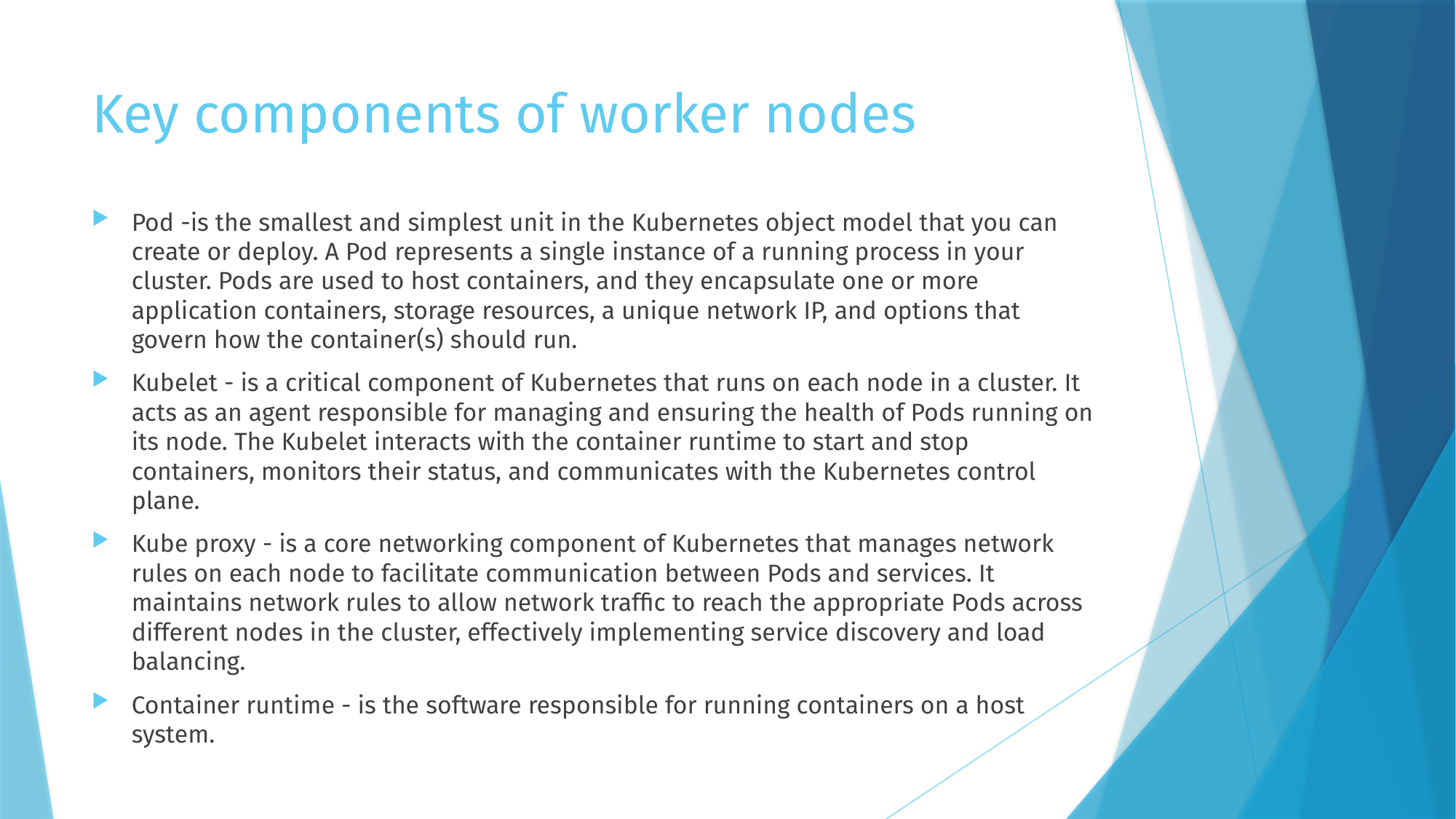

# Key components of worker nodes
Pod -is the smallest and simplest unit in the Kubernetes object model that you can create or deploy. A Pod represents a single instance of a running process in your cluster. Pods are used to host containers, and they encapsulate one or more application containers, storage resources, a unique network IP, and options that govern how the container(s) should run.
Kubelet - is a critical component of Kubernetes that runs on each node in a cluster. It acts as an agent responsible for managing and ensuring the health of Pods running on its node. The Kubelet interacts with the container runtime to start and stop containers, monitors their status, and communicates with the Kubernetes control plane.
Kube proxy - is a core networking component of Kubernetes that manages network rules on each node to facilitate communication between Pods and services. It maintains network rules to allow network traffic to reach the appropriate Pods across different nodes in the cluster, effectively implementing service discovery and load balancing.
Container runtime - is the software responsible for running containers on a host system.